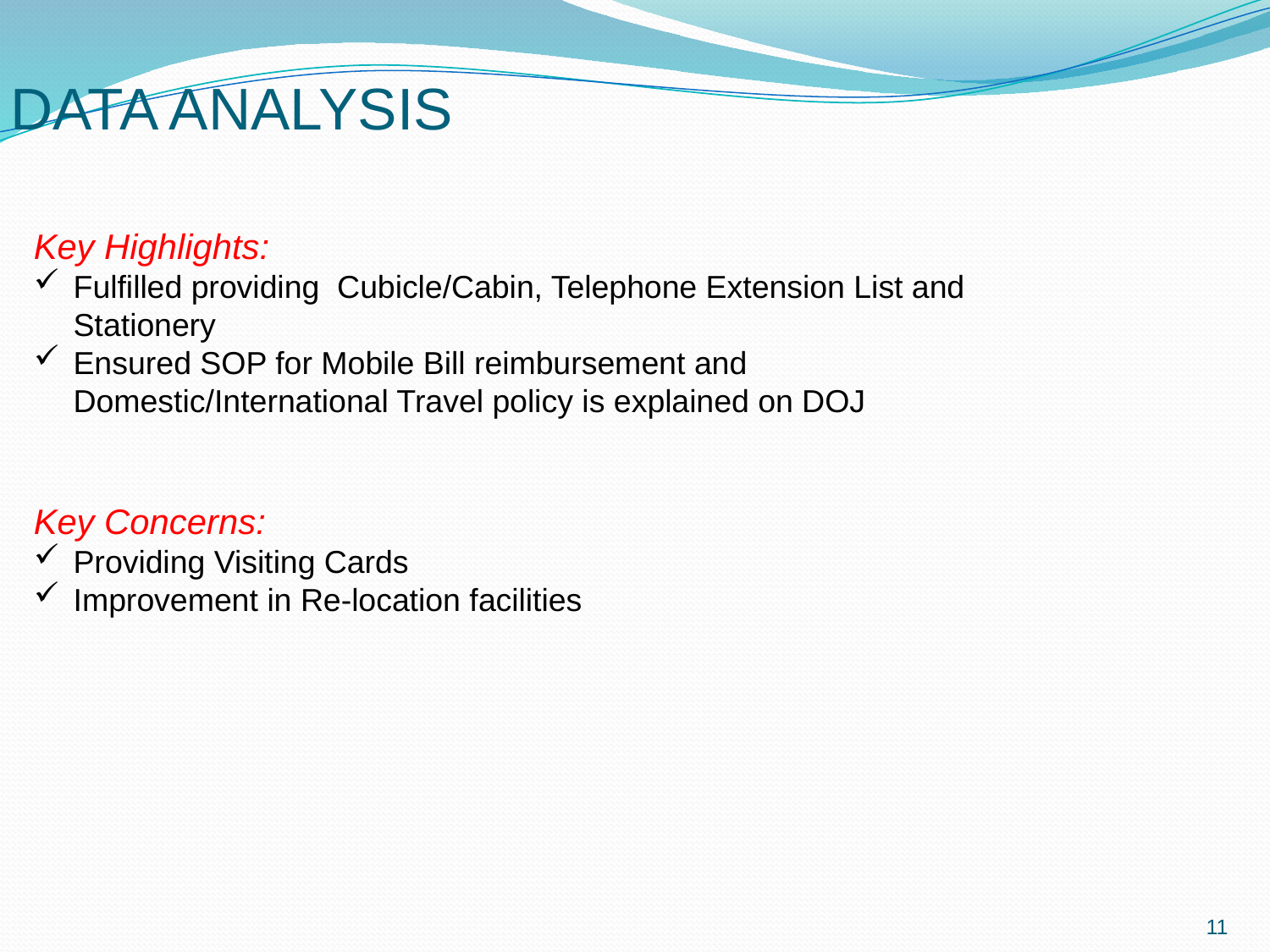

# DATA ANALYSIS
Key Highlights:
Fulfilled providing  Cubicle/Cabin, Telephone Extension List and Stationery
Ensured SOP for Mobile Bill reimbursement and Domestic/International Travel policy is explained on DOJ

Key Concerns:
Providing Visiting Cards
Improvement in Re-location facilities

11